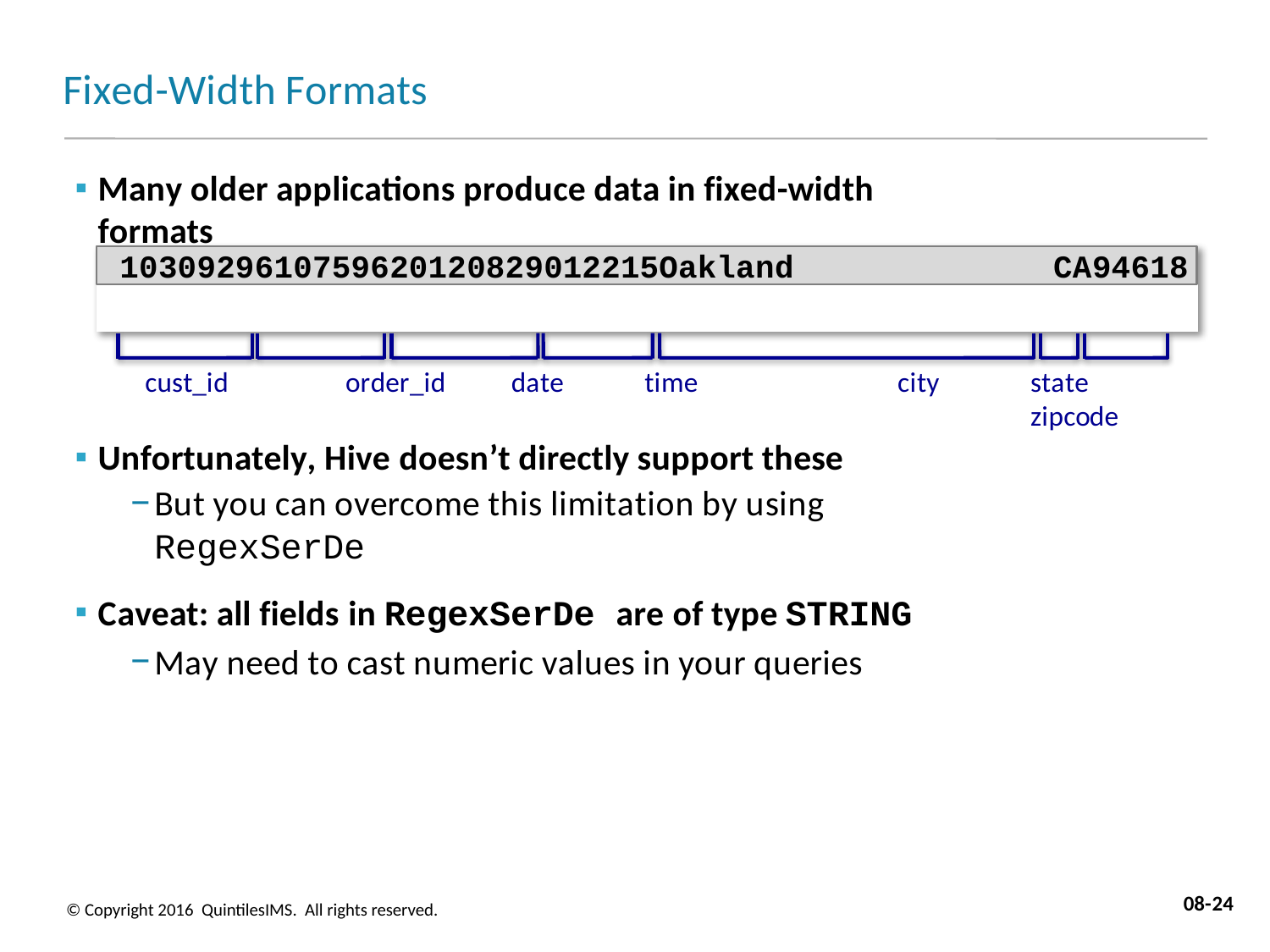

# Fixed-Width Formats
Many older applications produce data in fixed-width formats

1030929610759620120829012215Oakland	CA94618

cust_id	order_id	date	time	city

Unfortunately, Hive doesn’t directly support these
But you can overcome this limitation by using RegexSerDe
Caveat: all fields in RegexSerDe are of type STRING
May need to cast numeric values in your queries
state zipcode
08-24
© Copyright 2016  QuintilesIMS.  All rights reserved.